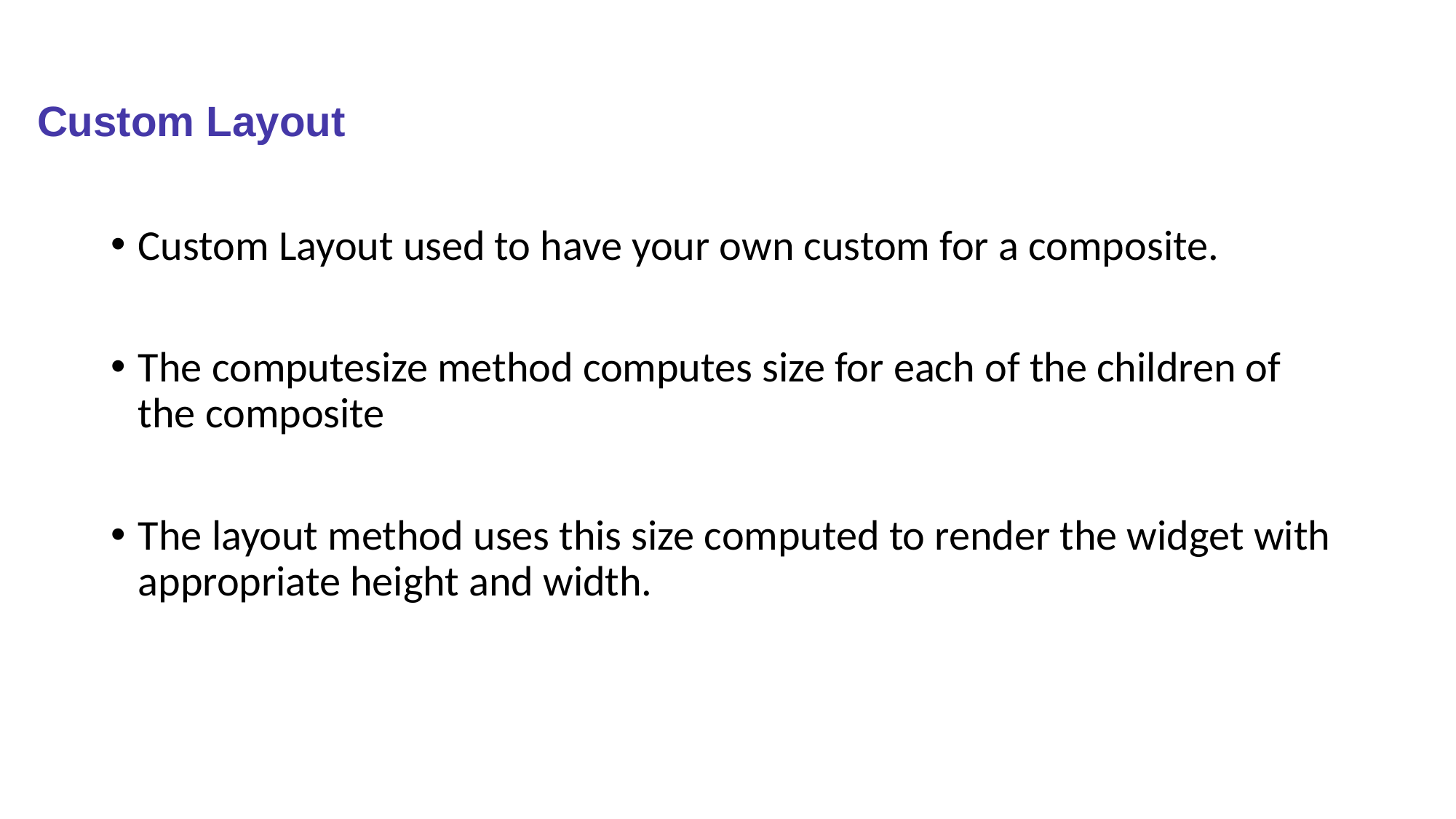

# Custom Layout
Custom Layout used to have your own custom for a composite.

The computesize method computes size for each of the children of the composite

The layout method uses this size computed to render the widget with appropriate height and width.